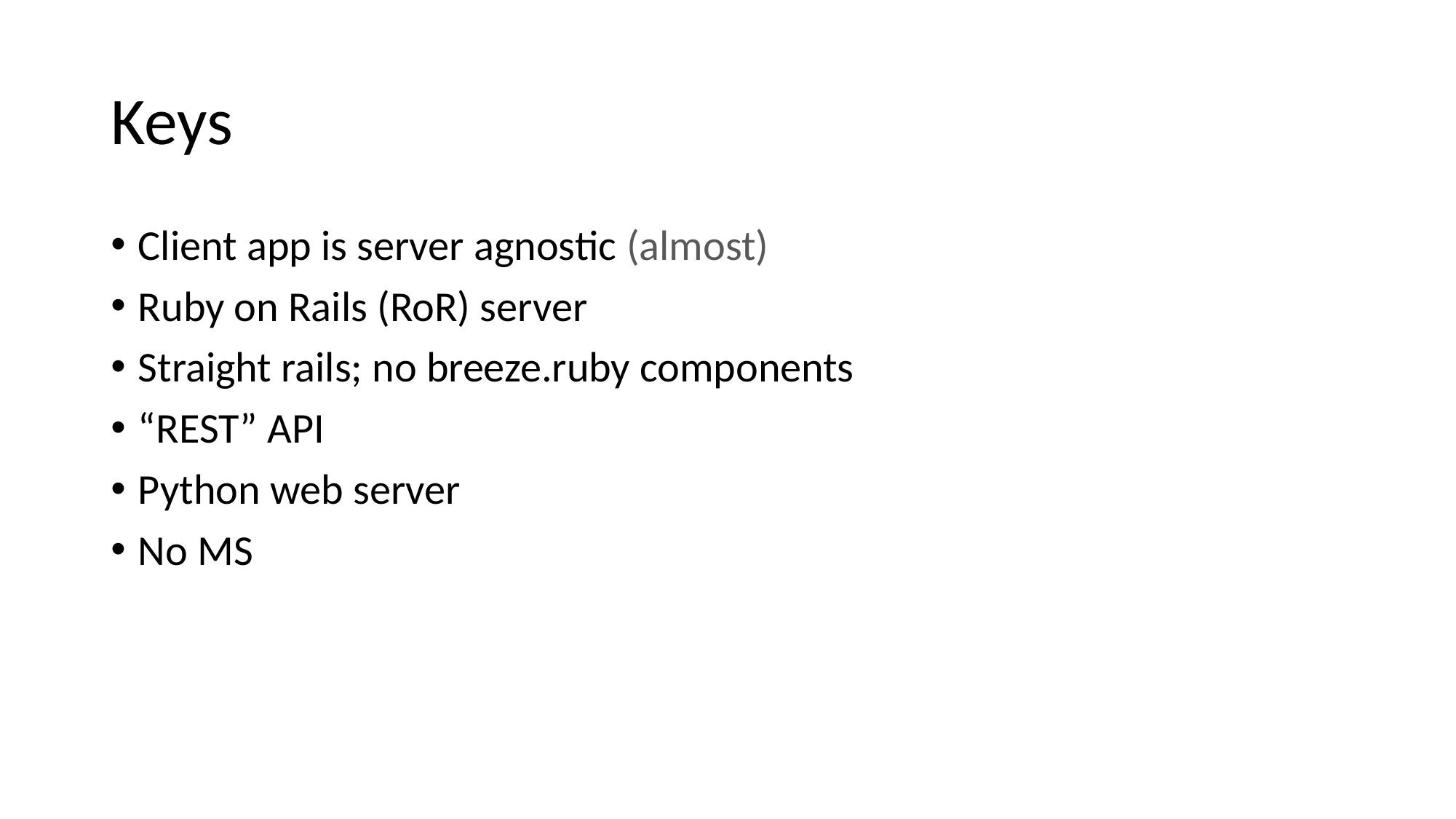

# Keys
Client app is server agnostic (almost)
Ruby on Rails (RoR) server
Straight rails; no breeze.ruby components
“REST” API
Python web server
No MS